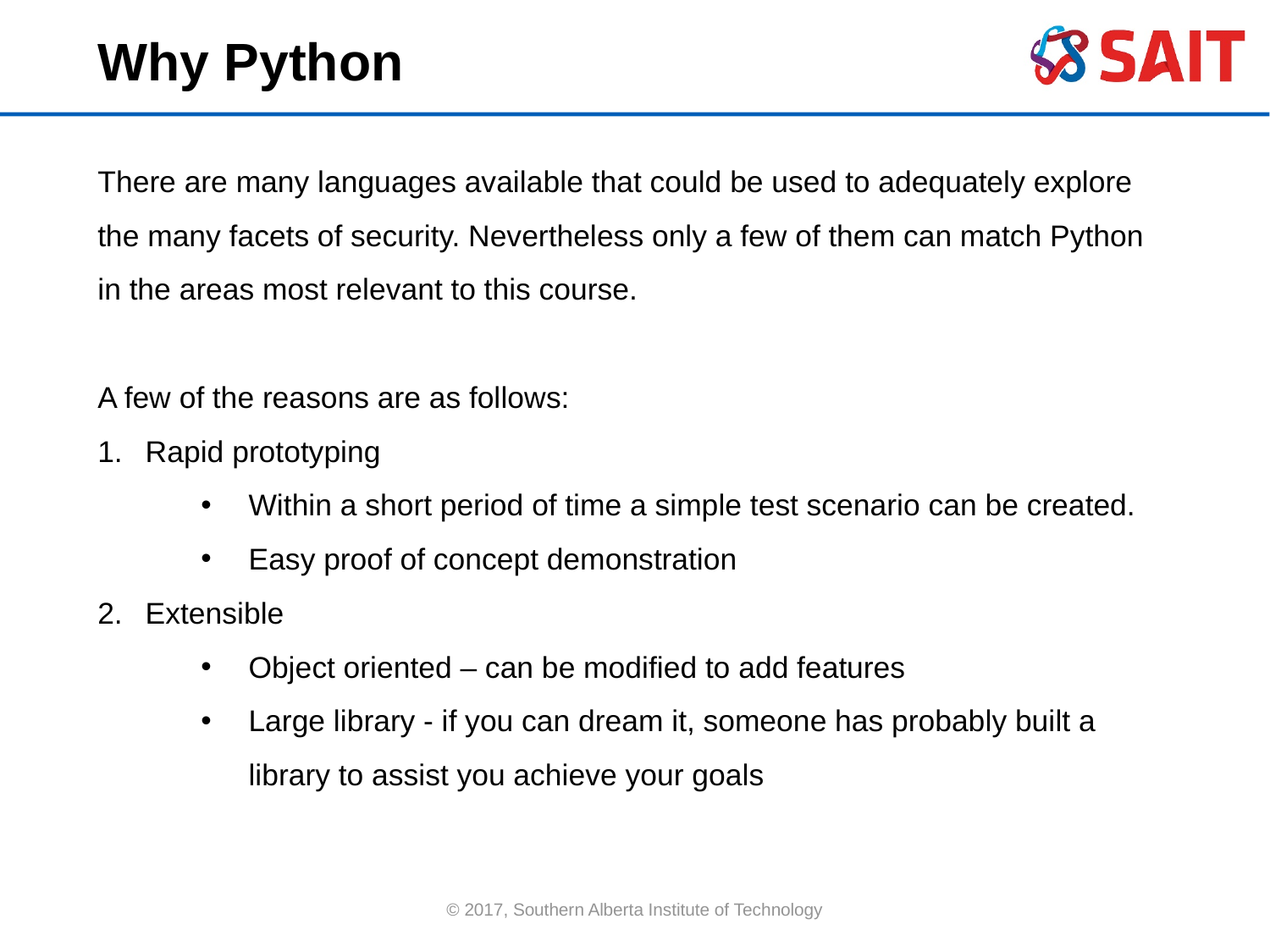

Why Python
There are many languages available that could be used to adequately explore the many facets of security. Nevertheless only a few of them can match Python in the areas most relevant to this course.

A few of the reasons are as follows:
Rapid prototyping
Within a short period of time a simple test scenario can be created.
Easy proof of concept demonstration
Extensible
Object oriented – can be modified to add features
Large library - if you can dream it, someone has probably built a library to assist you achieve your goals